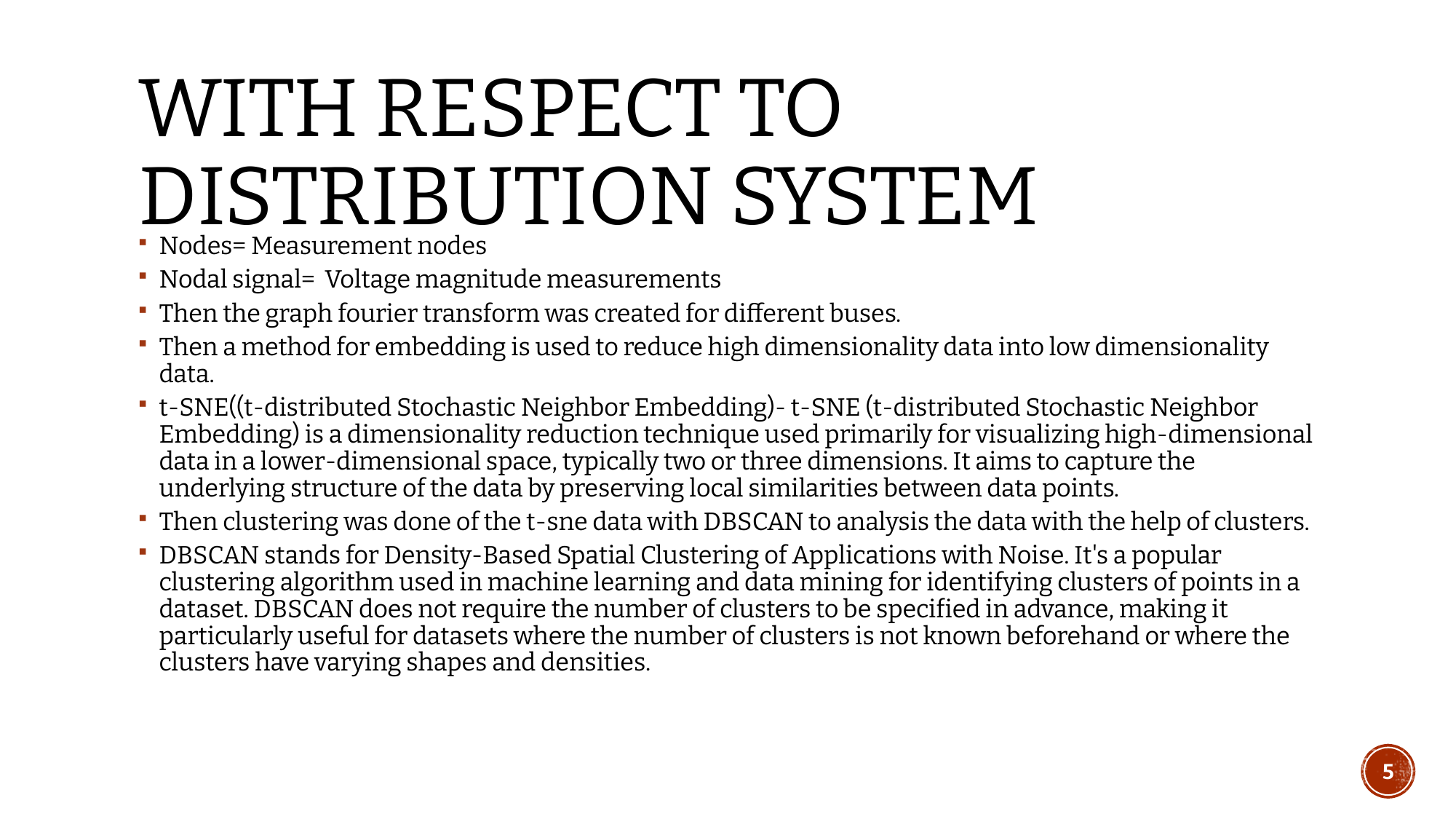

# With respect to Distribution system
Nodes= Measurement nodes
Nodal signal=  Voltage magnitude measurements
Then the graph fourier transform was created for different buses.
Then a method for embedding is used to reduce high dimensionality data into low dimensionality data.
t-SNE((t-distributed Stochastic Neighbor Embedding)- t-SNE (t-distributed Stochastic Neighbor Embedding) is a dimensionality reduction technique used primarily for visualizing high-dimensional data in a lower-dimensional space, typically two or three dimensions. It aims to capture the underlying structure of the data by preserving local similarities between data points.
Then clustering was done of the t-sne data with DBSCAN to analysis the data with the help of clusters.
DBSCAN stands for Density-Based Spatial Clustering of Applications with Noise. It's a popular clustering algorithm used in machine learning and data mining for identifying clusters of points in a dataset. DBSCAN does not require the number of clusters to be specified in advance, making it particularly useful for datasets where the number of clusters is not known beforehand or where the clusters have varying shapes and densities.

5